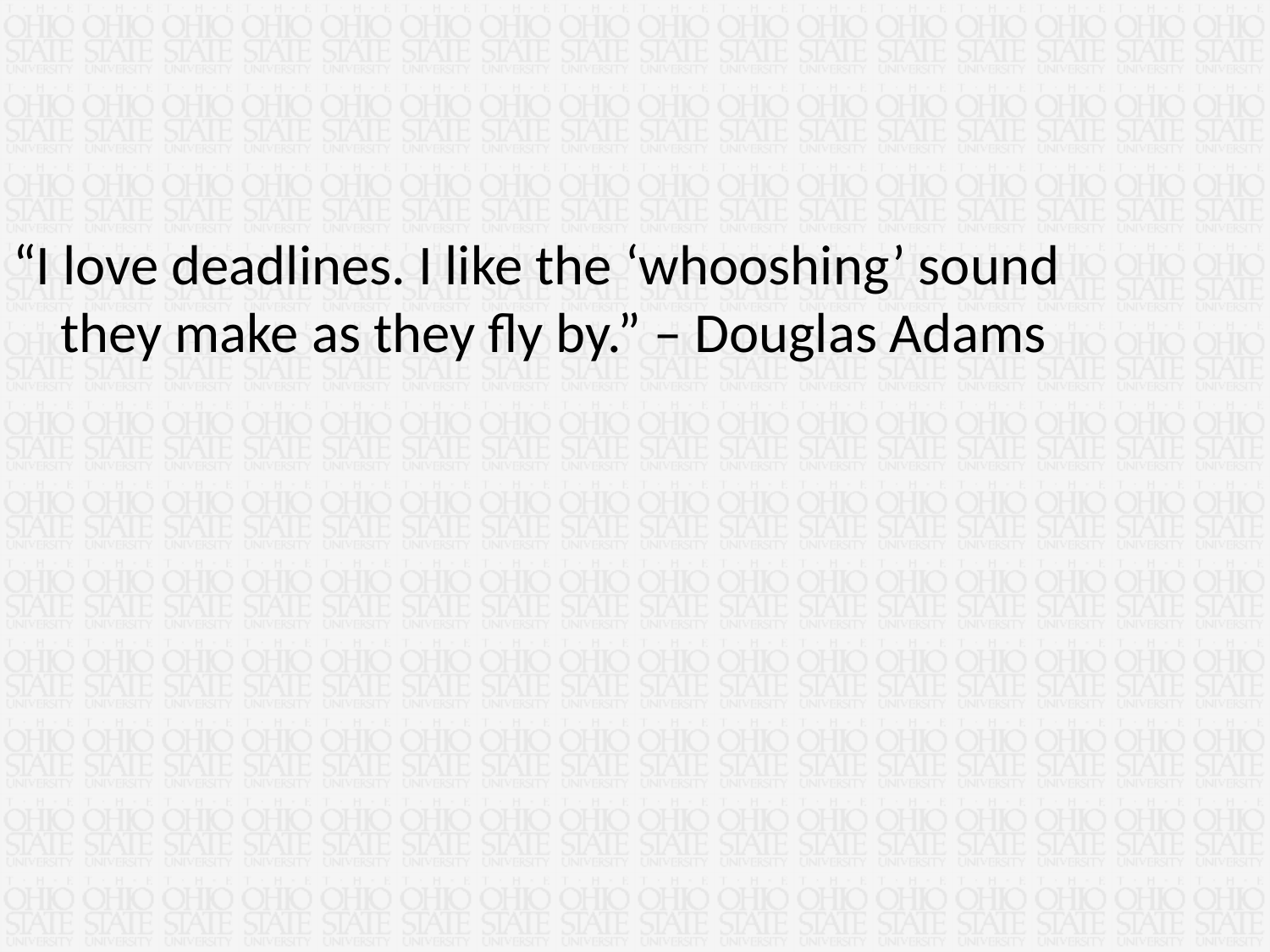

“I love deadlines. I like the ‘whooshing’ sound 	they make as they fly by.” – Douglas Adams